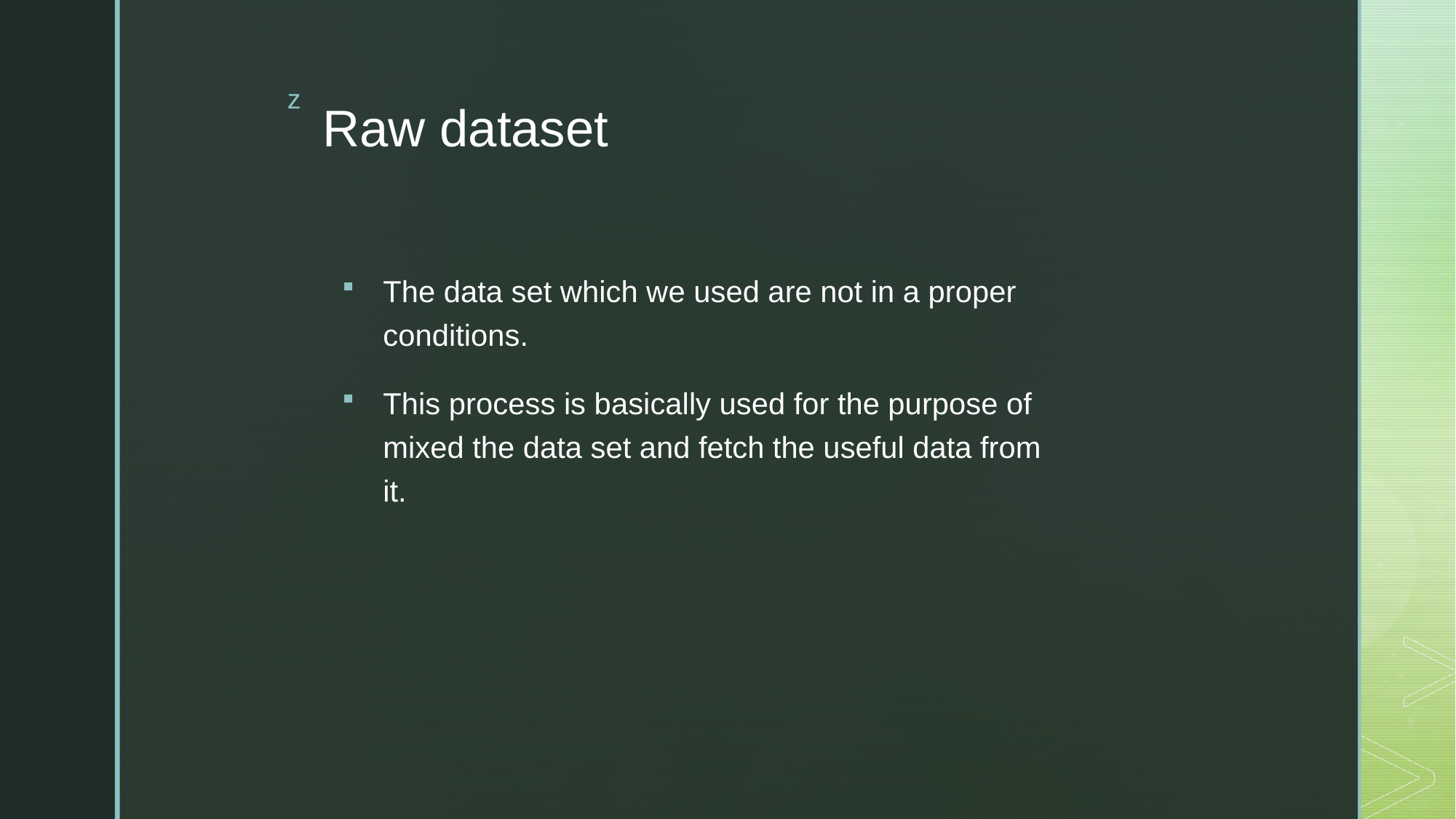

# Raw dataset
The data set which we used are not in a proper conditions.
This process is basically used for the purpose of mixed the data set and fetch the useful data from it.